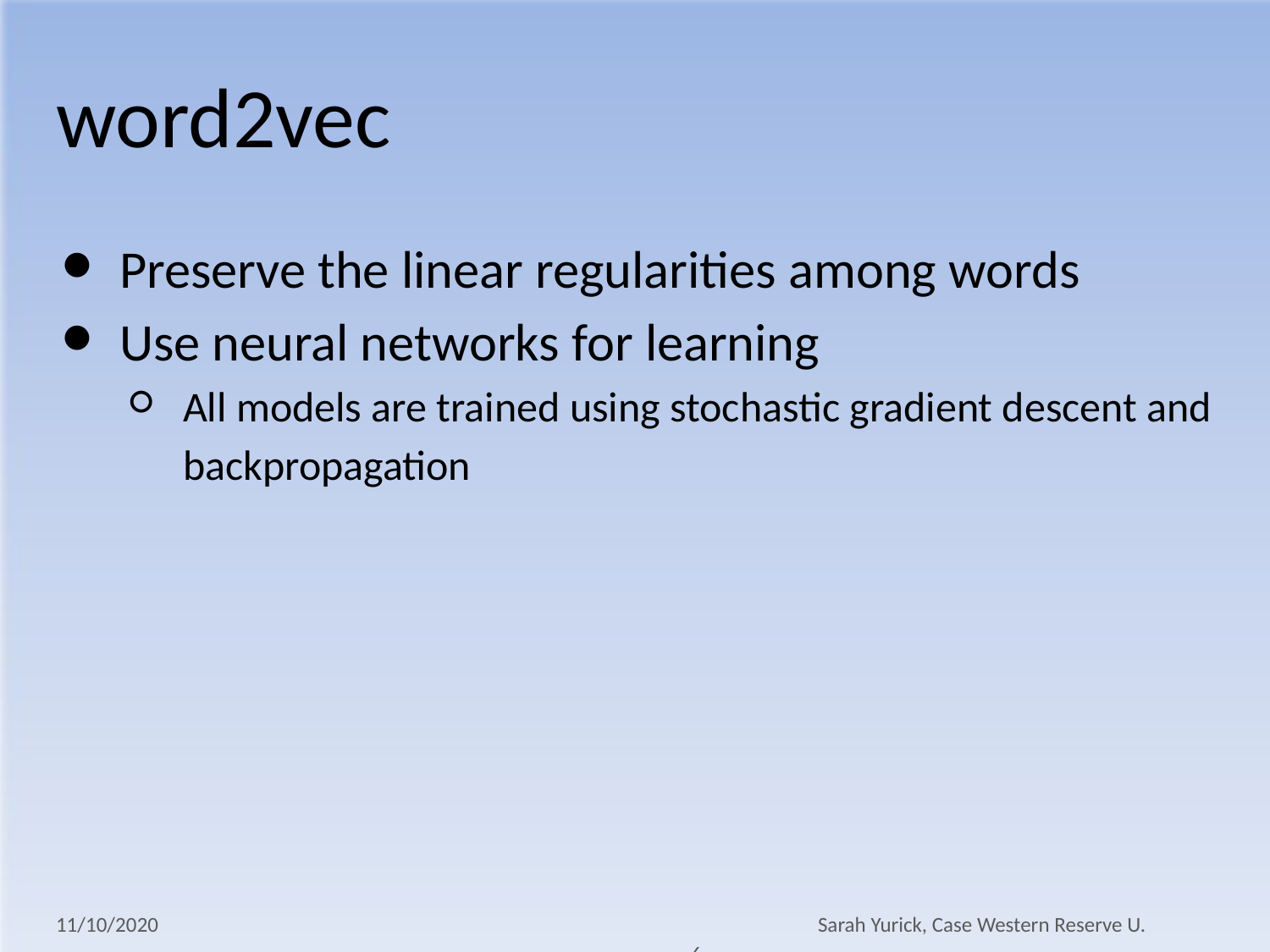

# word2vec
Preserve the linear regularities among words
Use neural networks for learning
All models are trained using stochastic gradient descent and backpropagation
11/10/2020 						Sarah Yurick, Case Western Reserve U.						6